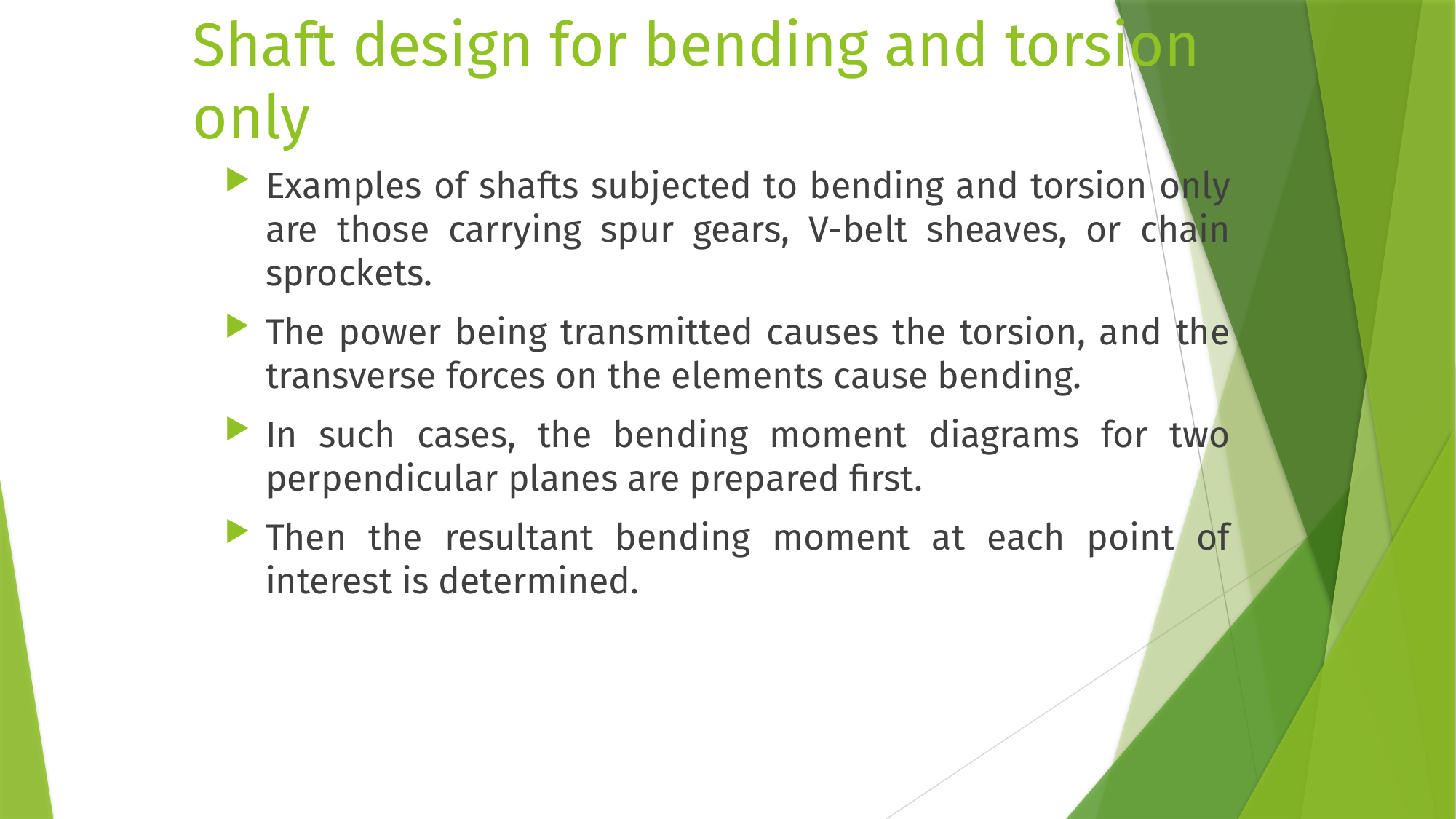

# Shaft design for bending and torsion only
Examples of shafts subjected to bending and torsion only are those carrying spur gears, V-belt sheaves, or chain sprockets.
The power being transmitted causes the torsion, and the transverse forces on the elements cause bending.
In such cases, the bending moment diagrams for two perpendicular planes are prepared first.
Then the resultant bending moment at each point of interest is determined.